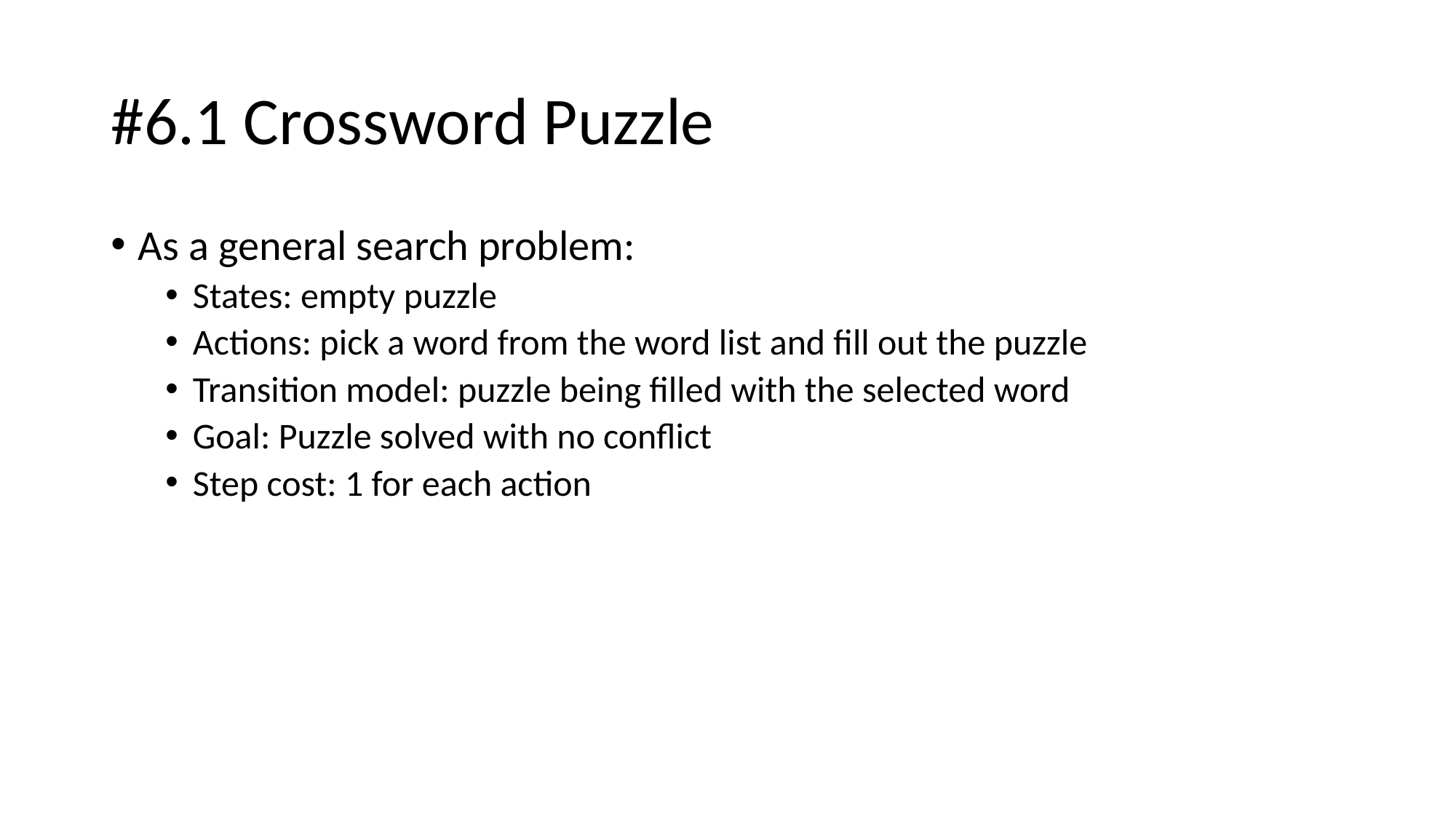

# #6.1 Crossword Puzzle
As a general search problem:
States: empty puzzle
Actions: pick a word from the word list and fill out the puzzle
Transition model: puzzle being filled with the selected word
Goal: Puzzle solved with no conflict
Step cost: 1 for each action